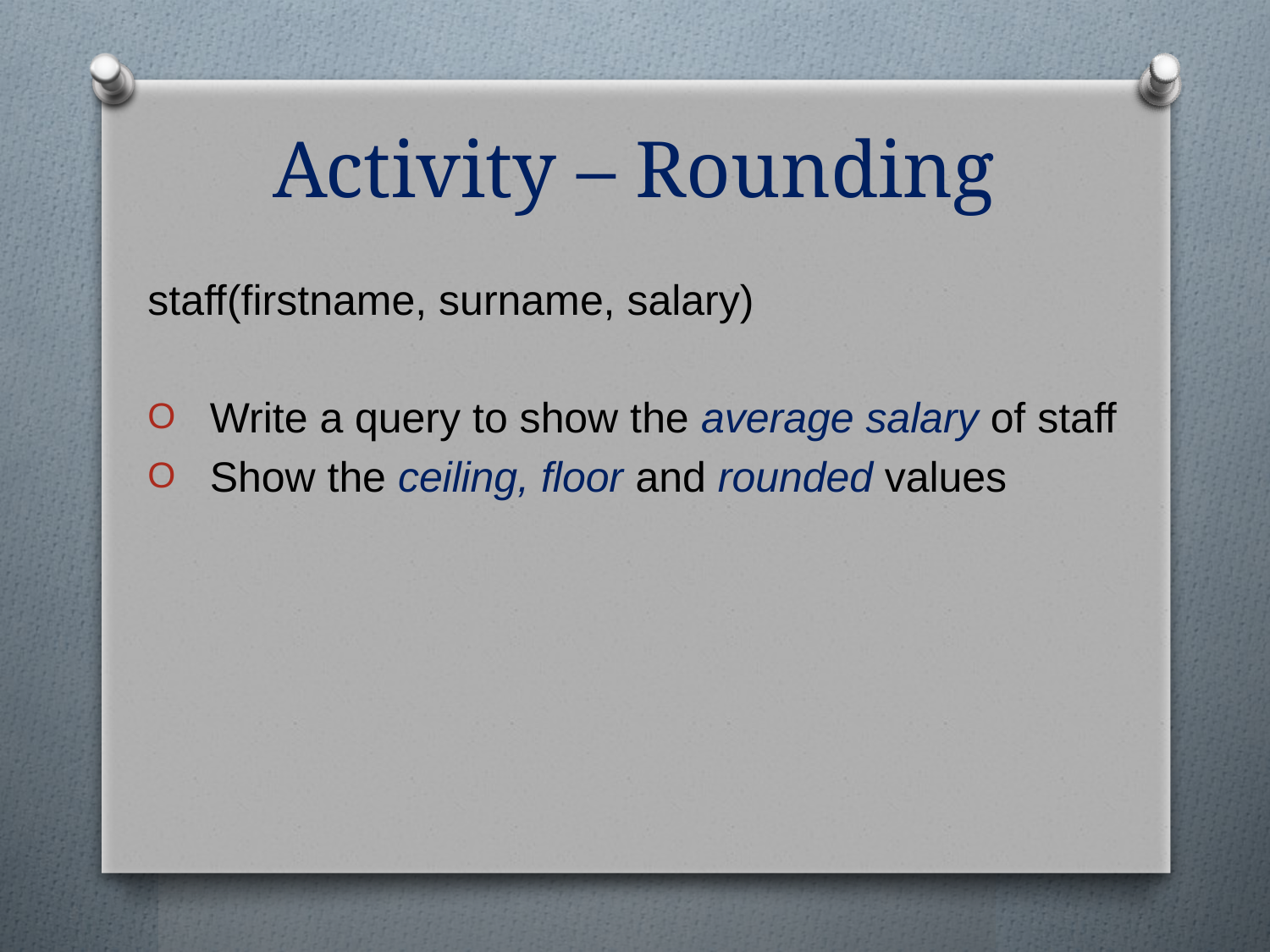

# Activity – Rounding
staff(firstname, surname, salary)

Write a query to show the average salary of staff
Show the ceiling, floor and rounded values